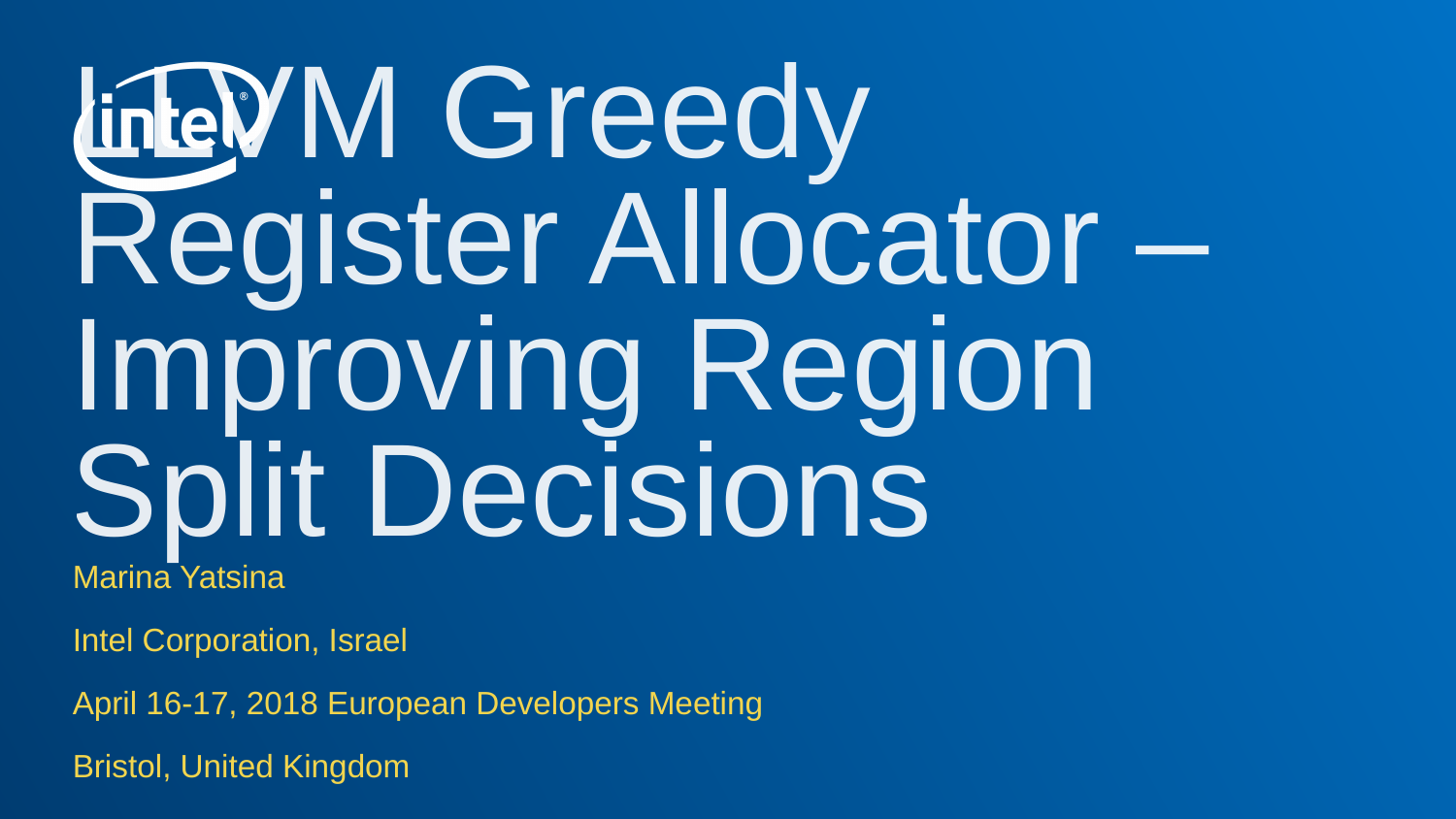

# LLVM Greedy Register Allocator – Improving Region Split Decisions
Marina Yatsina
Intel Corporation, Israel
April 16-17, 2018 European Developers Meeting
Bristol, United Kingdom